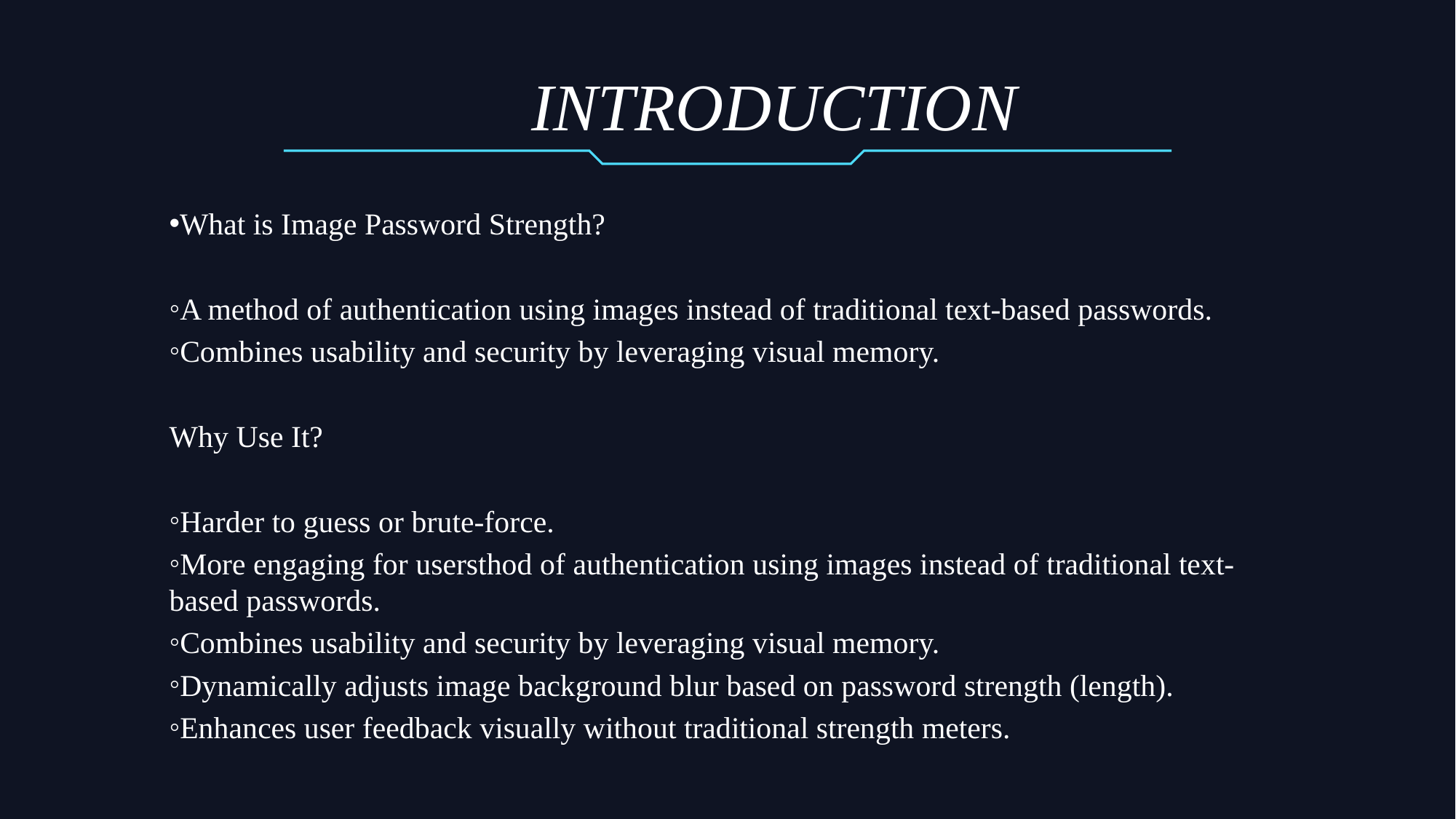

INTRODUCTION

What is Image Password Strength?

A method of authentication using images instead of traditional text-based passwords.
Combines usability and security by leveraging visual memory.

Why Use It?

Harder to guess or brute-force.
More engaging for usersthod of authentication using images instead of traditional text-based passwords.
Combines usability and security by leveraging visual memory.
Dynamically adjusts image background blur based on password strength (length).
Enhances user feedback visually without traditional strength meters.